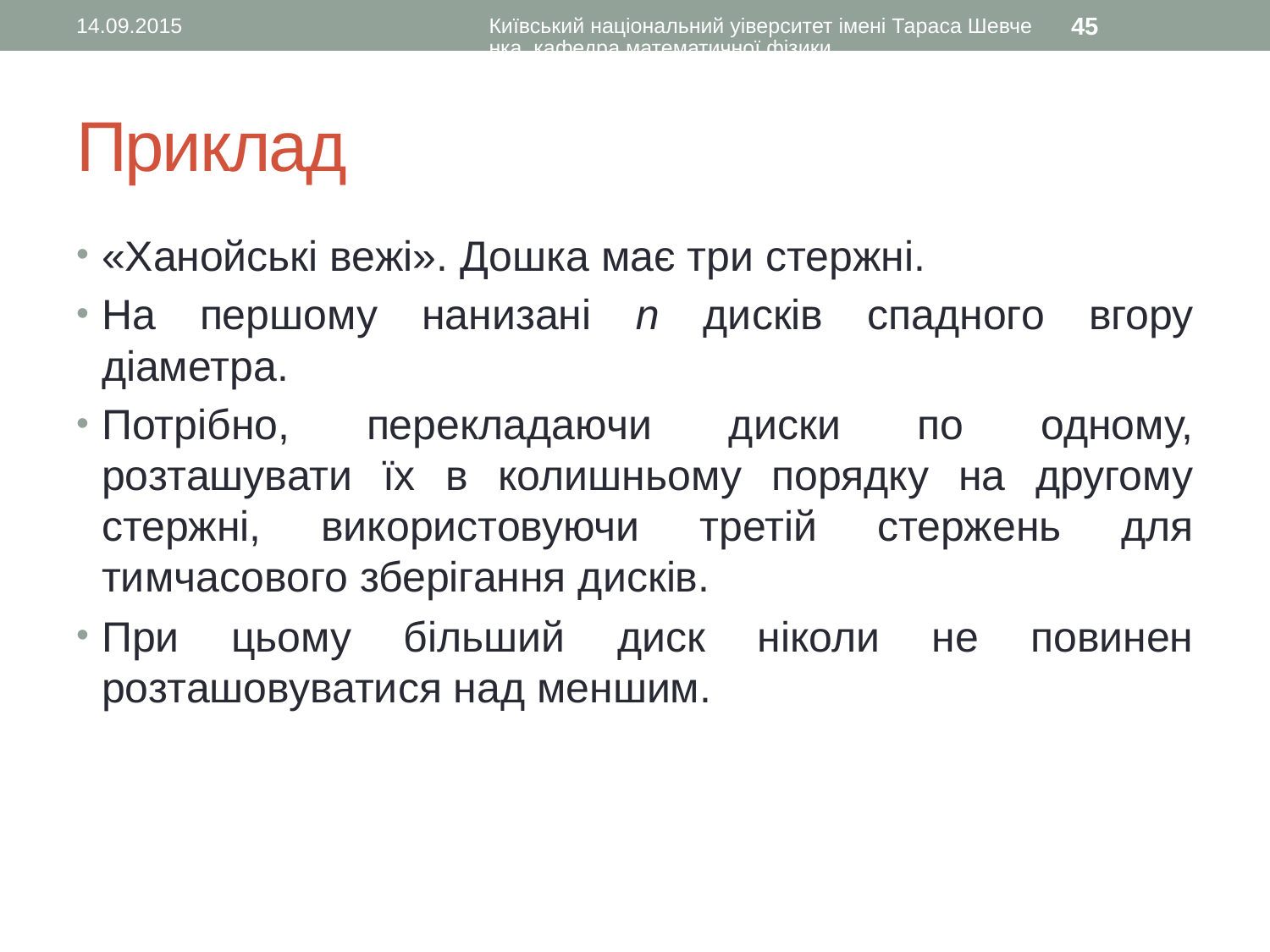

14.09.2015
Київський національний уіверситет імені Тараса Шевченка, кафедра математичної фізики
45
# Приклад
«Ханойські вежі». Дошка має три стержні.
На першому нанизані n дисків спадного вгору діаметра.
Потрібно, перекладаючи диски по одному, розташувати їх в колишньому порядку на другому стержні, використовуючи третій стержень для тимчасового зберігання дисків.
При цьому більший диск ніколи не повинен розташовуватися над меншим.